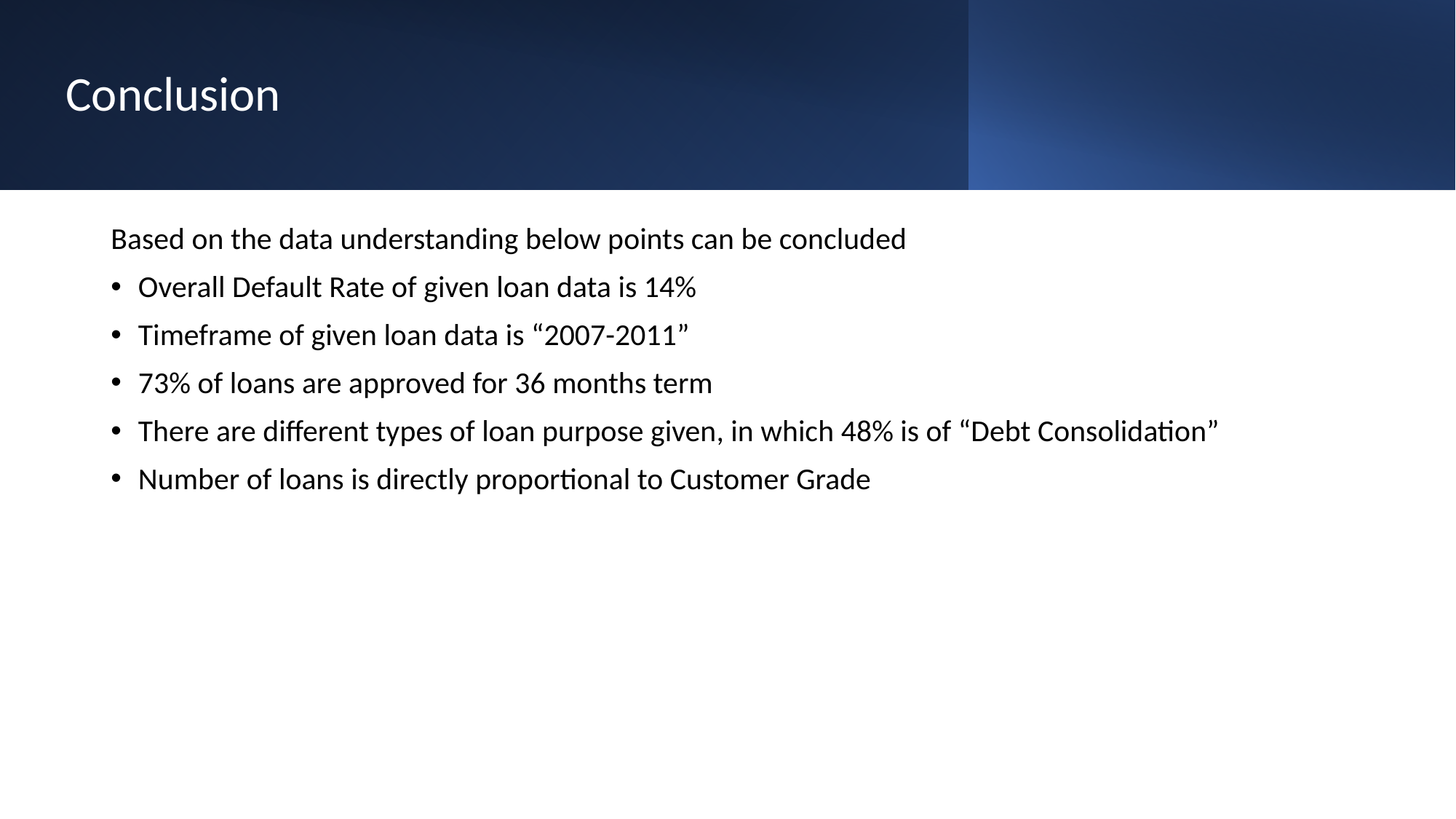

# Conclusion
Based on the data understanding below points can be concluded
Overall Default Rate of given loan data is 14%
Timeframe of given loan data is “2007-2011”
73% of loans are approved for 36 months term
There are different types of loan purpose given, in which 48% is of “Debt Consolidation”
Number of loans is directly proportional to Customer Grade